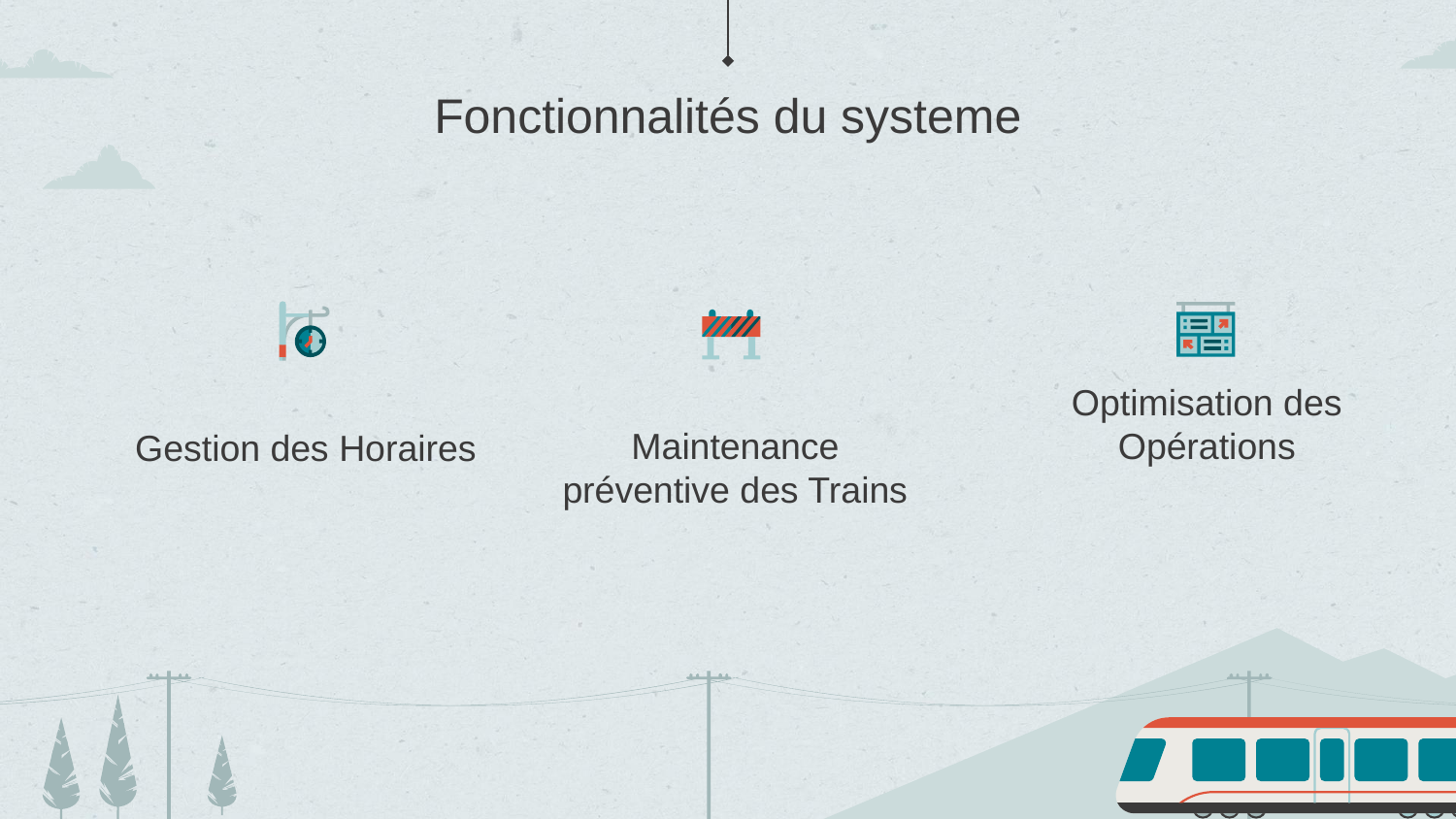

# Fonctionnalités du systeme

Optimisation des Opérations
Gestion des Horaires
Maintenance préventive des Trains